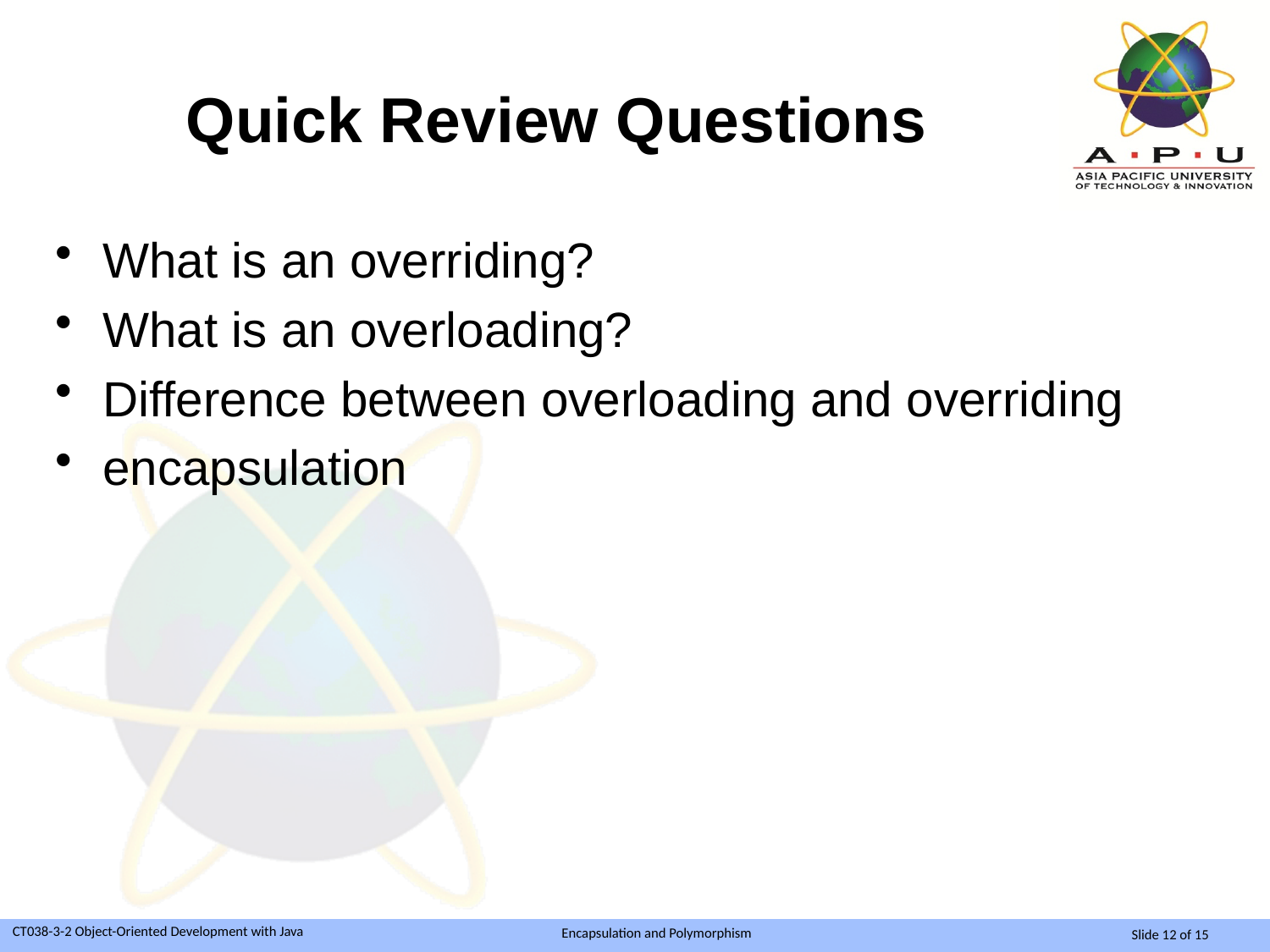

# Quick Review Questions
What is an overriding?
What is an overloading?
Difference between overloading and overriding
encapsulation